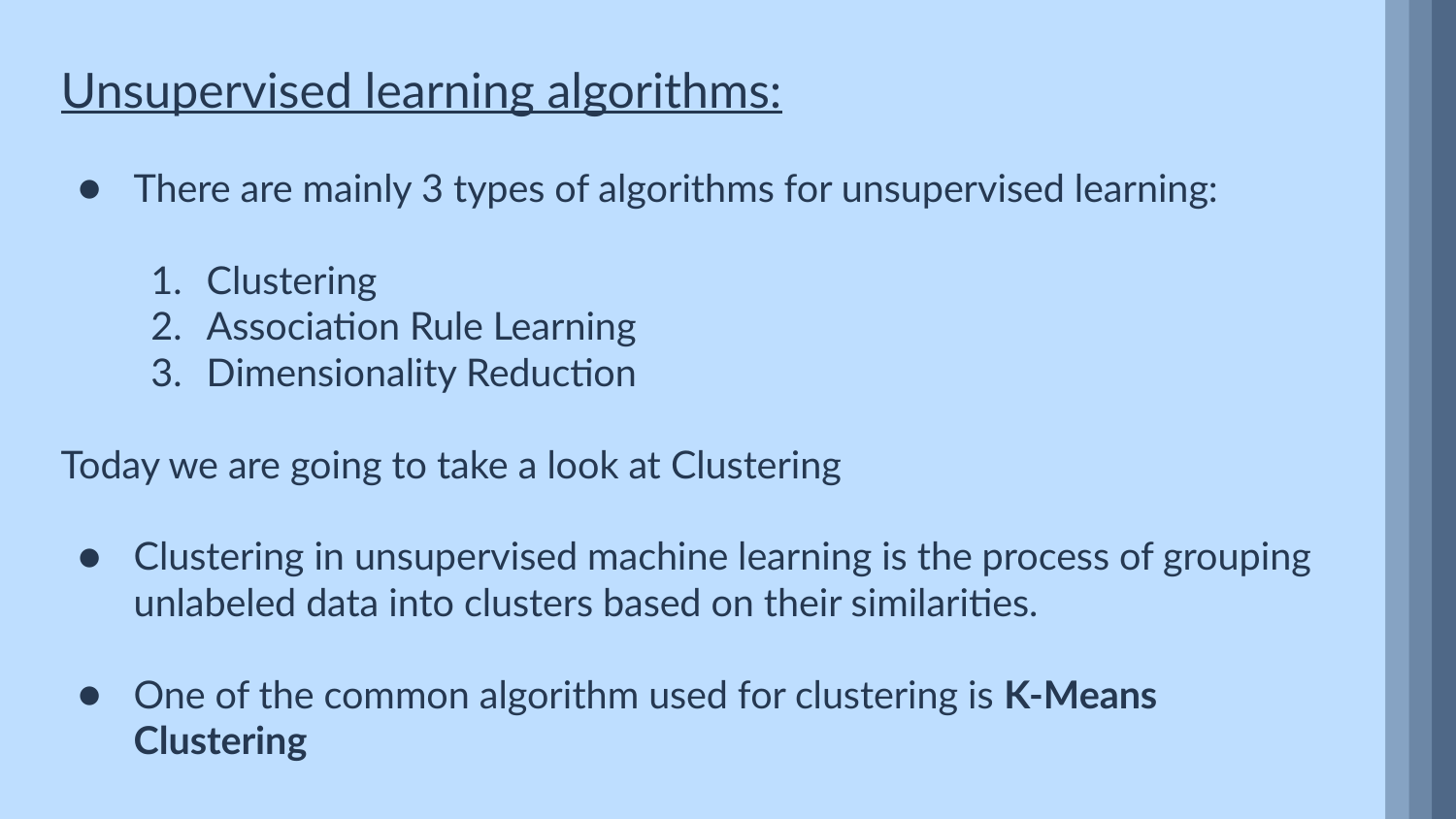

Unsupervised learning algorithms:

There are mainly 3 types of algorithms for unsupervised learning:

Clustering
Association Rule Learning
Dimensionality Reduction

Today we are going to take a look at Clustering

Clustering in unsupervised machine learning is the process of grouping unlabeled data into clusters based on their similarities.

One of the common algorithm used for clustering is K-Means Clustering